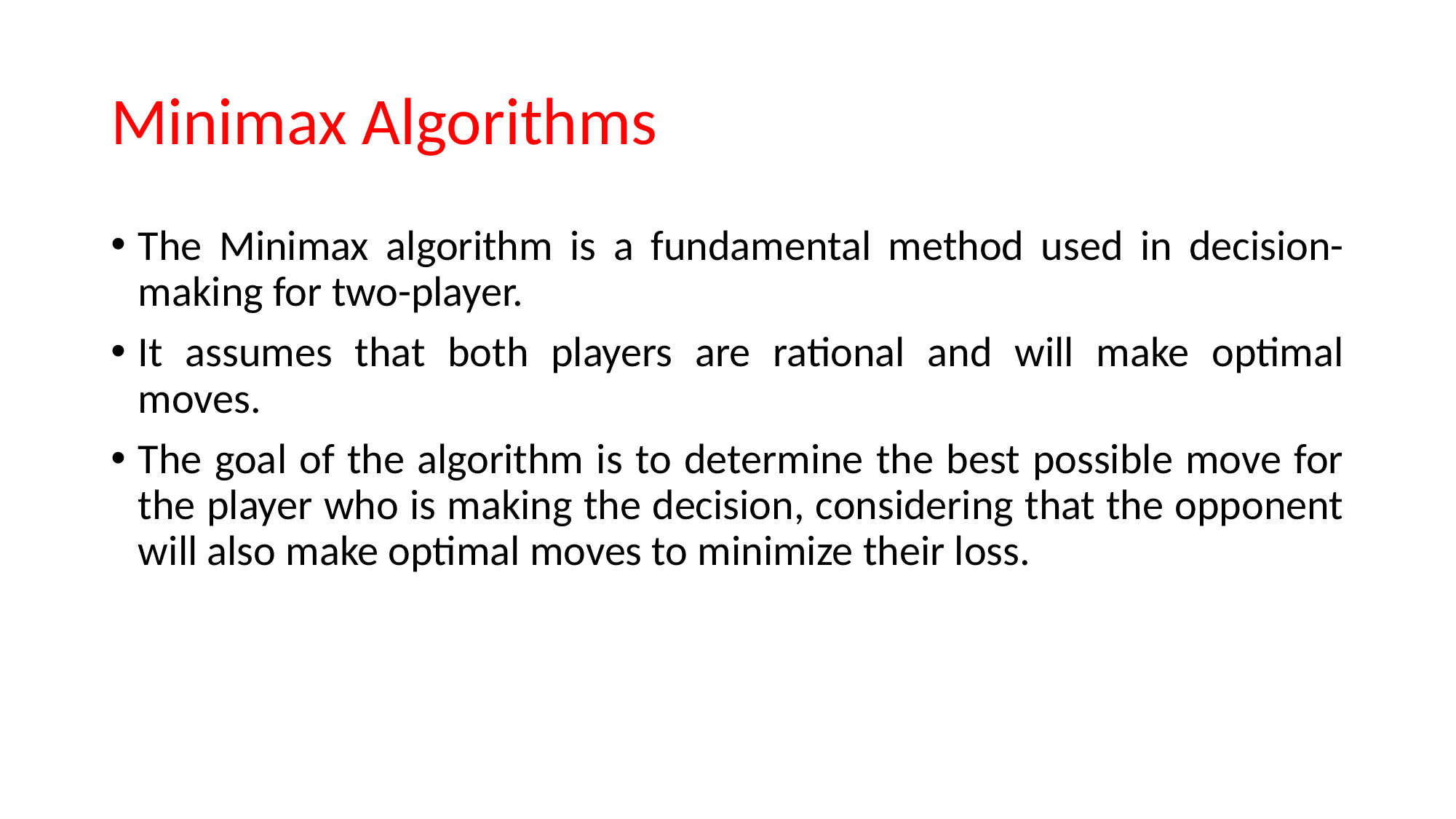

# Minimax Algorithms
The Minimax algorithm is a fundamental method used in decision-making for two-player.
It assumes that both players are rational and will make optimal moves.
The goal of the algorithm is to determine the best possible move for the player who is making the decision, considering that the opponent will also make optimal moves to minimize their loss.